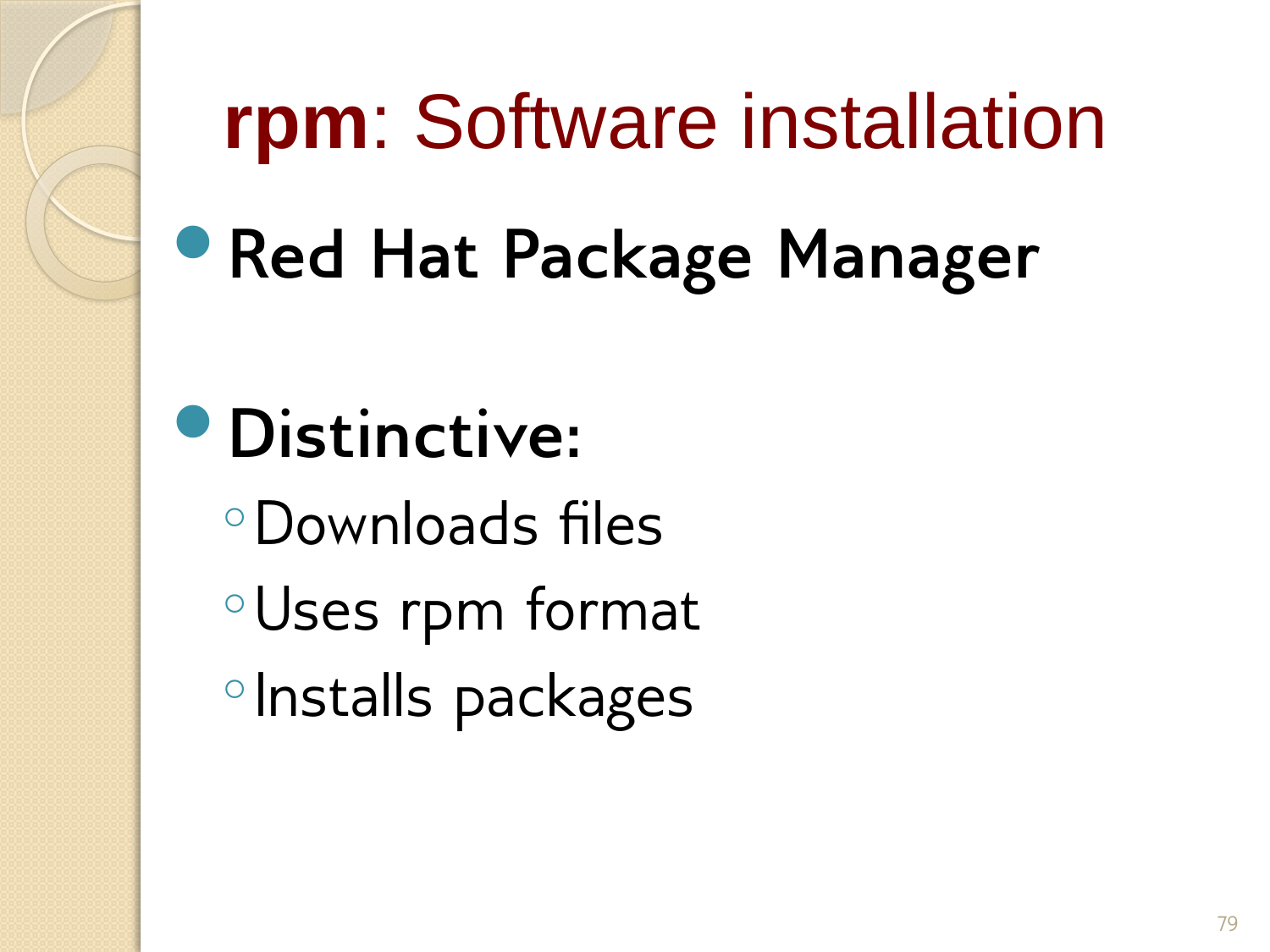

# rpm: Software installation
Red Hat Package Manager
Distinctive:
Downloads files
Uses rpm format
Installs packages
79